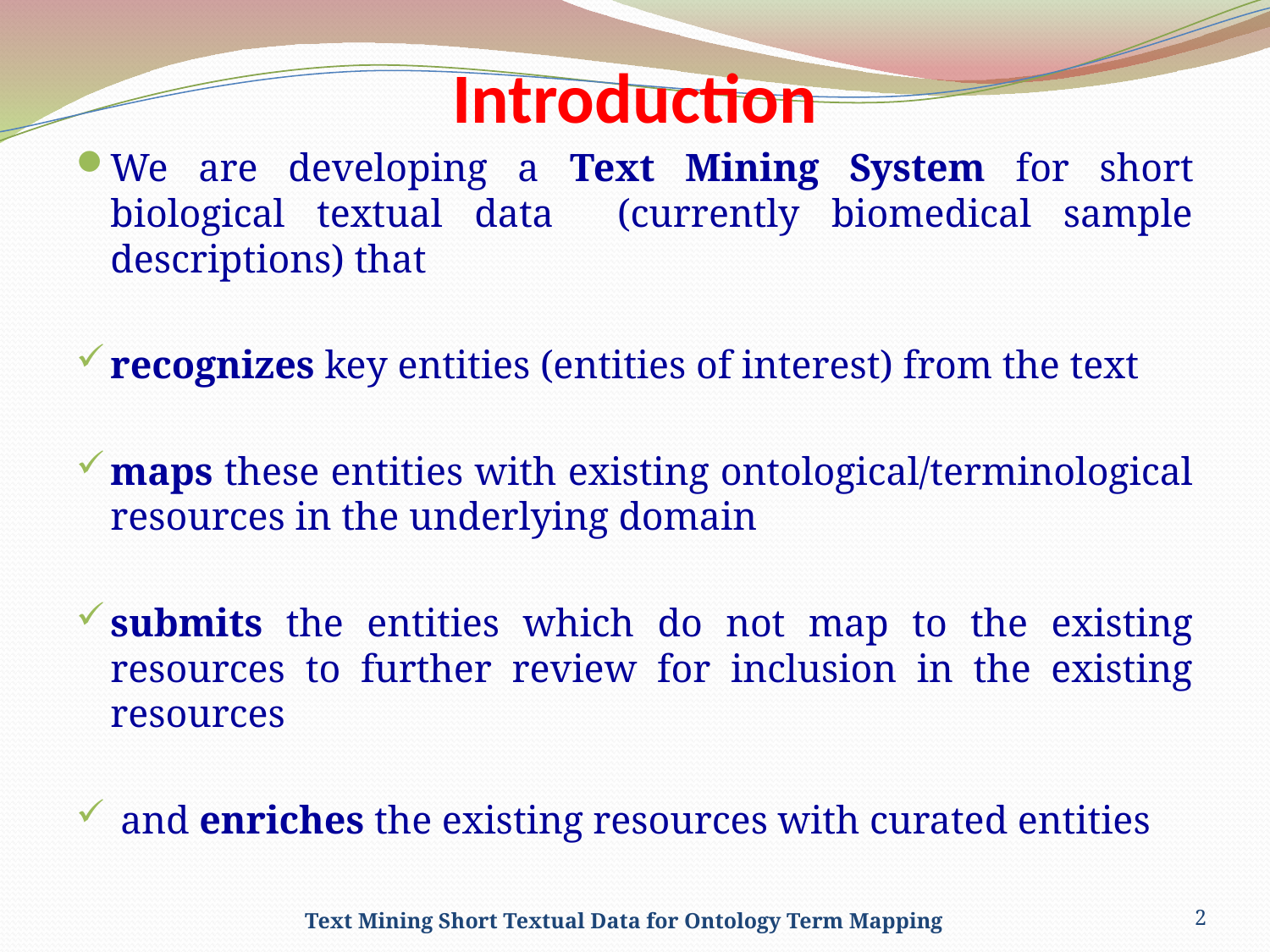

# Introduction
We are developing a Text Mining System for short biological textual data  (currently biomedical sample descriptions) that

recognizes key entities (entities of interest) from the text

maps these entities with existing ontological/terminological resources in the underlying domain

submits the entities which do not map to the existing resources to further review for inclusion in the existing resources

 and enriches the existing resources with curated entities
Text Mining Short Textual Data for Ontology Term Mapping
2